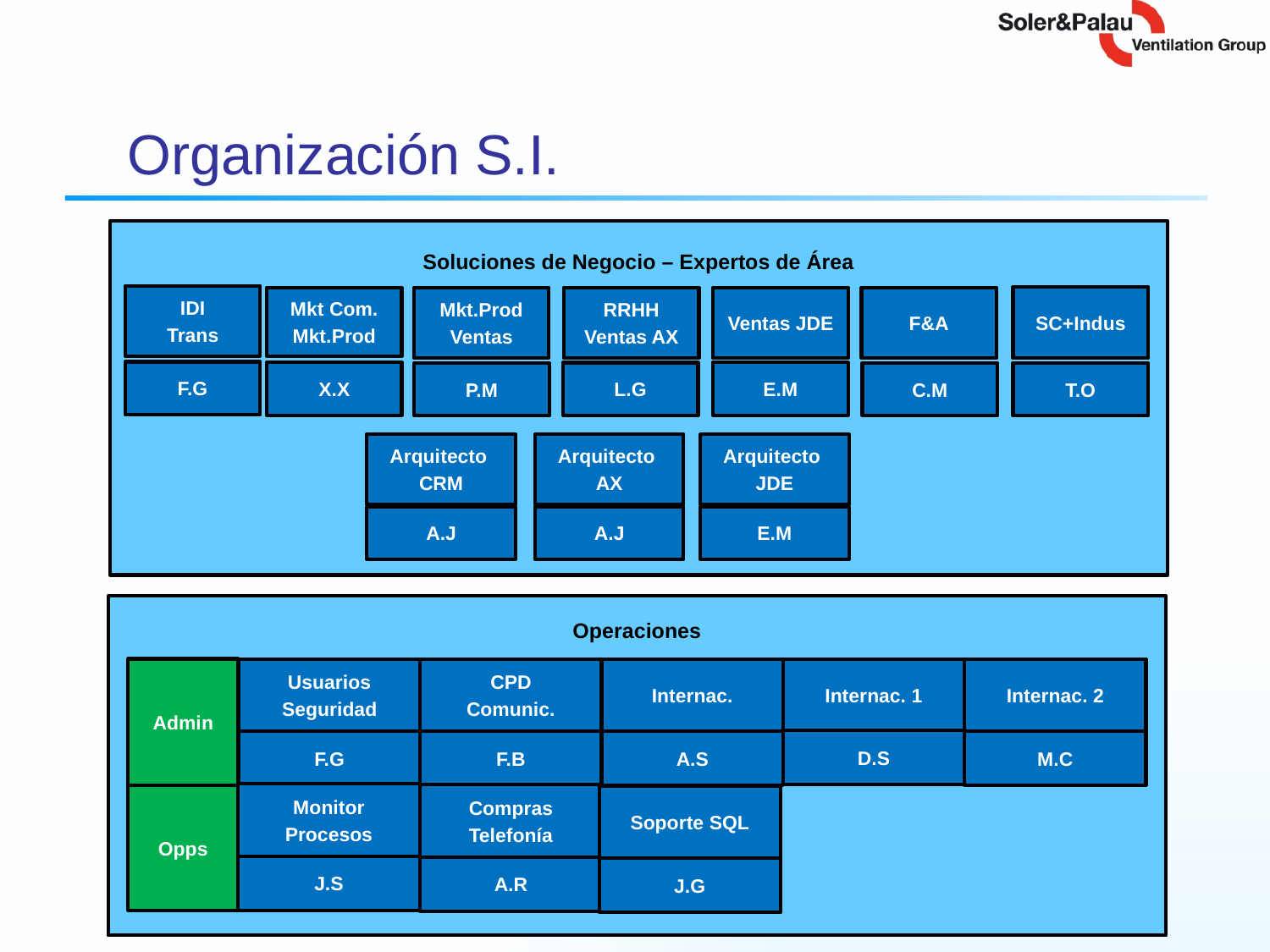

# Organización S.I.
Soluciones de Negocio – Expertos de Área

IDI
Trans
SC+Indus
Mkt Com.
Mkt.Prod
Mkt.Prod
Ventas
RRHH
Ventas AX
F&A
Ventas JDE
F.G
X.X
E.M
L.G
P.M
C.M
T.O
Arquitecto
CRM
Arquitecto
AX
Arquitecto
JDE
A.J
A.J
E.M

Operaciones

Internac.
Internac. 1
Internac. 2
Admin
Usuarios
Seguridad
CPD
Comunic.
D.S
A.S
M.C
F.G
F.B
Monitor
Procesos
Compras
Telefonía
Opps
Soporte SQL
J.S
A.R
J.G